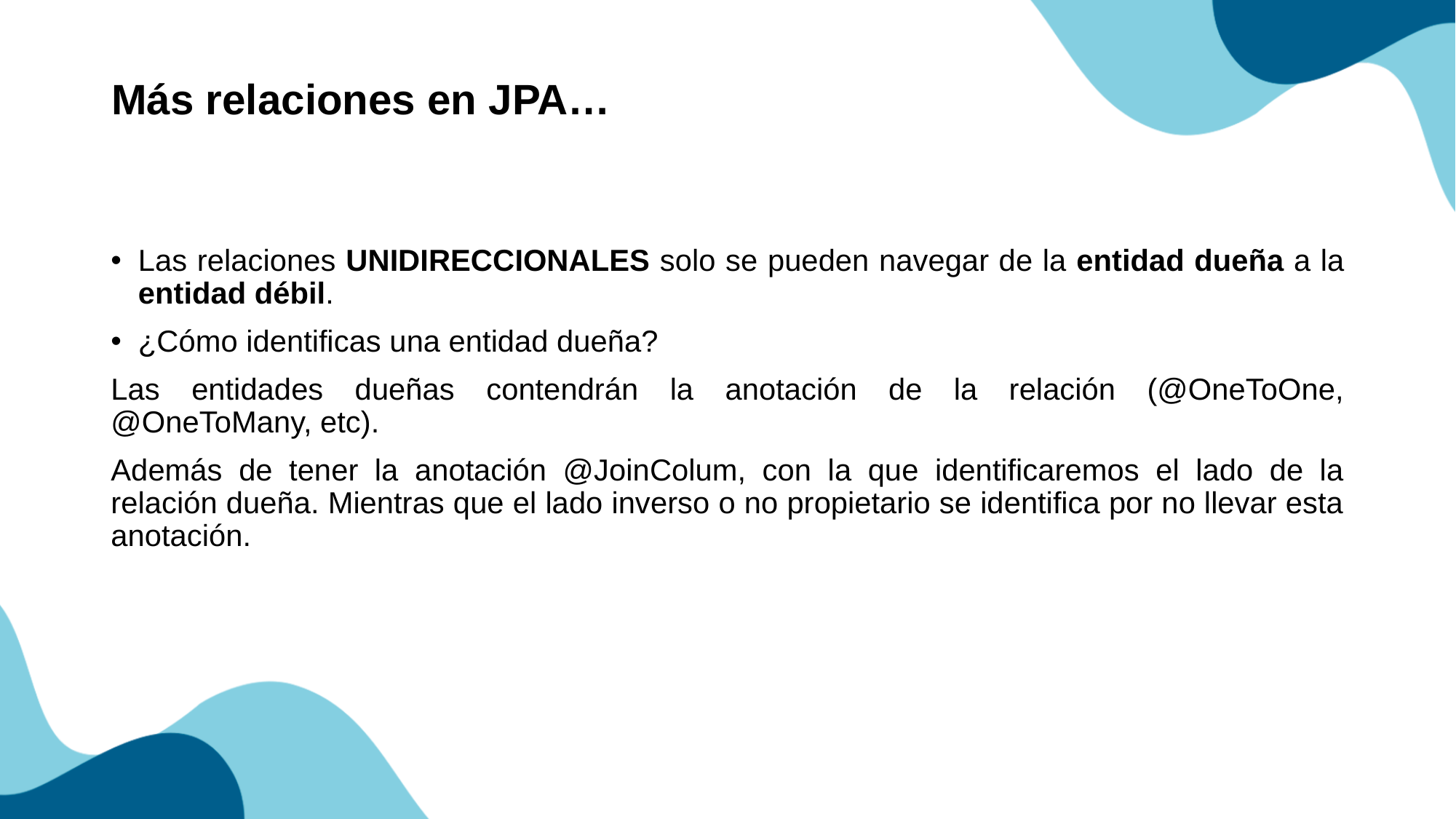

# Más relaciones en JPA…
Las relaciones UNIDIRECCIONALES solo se pueden navegar de la entidad dueña a la entidad débil.
¿Cómo identificas una entidad dueña?
Las entidades dueñas contendrán la anotación de la relación (@OneToOne, @OneToMany, etc).
Además de tener la anotación @JoinColum, con la que identificaremos el lado de la relación dueña. Mientras que el lado inverso o no propietario se identifica por no llevar esta anotación.